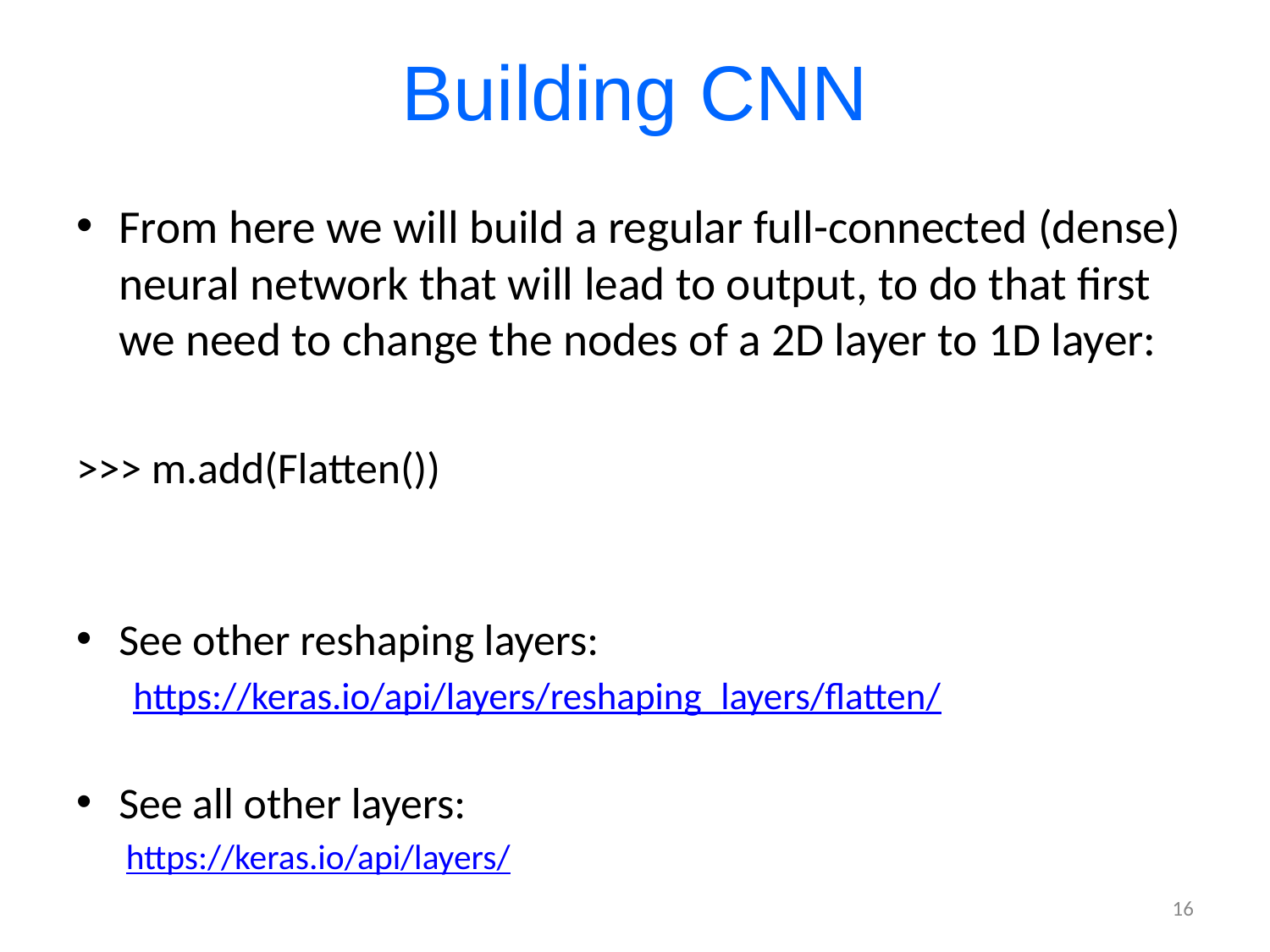

# Building CNN
From here we will build a regular full-connected (dense) neural network that will lead to output, to do that first we need to change the nodes of a 2D layer to 1D layer:

>>> m.add(Flatten())

See other reshaping layers:
https://keras.io/api/layers/reshaping_layers/flatten/

See all other layers:
https://keras.io/api/layers/

16